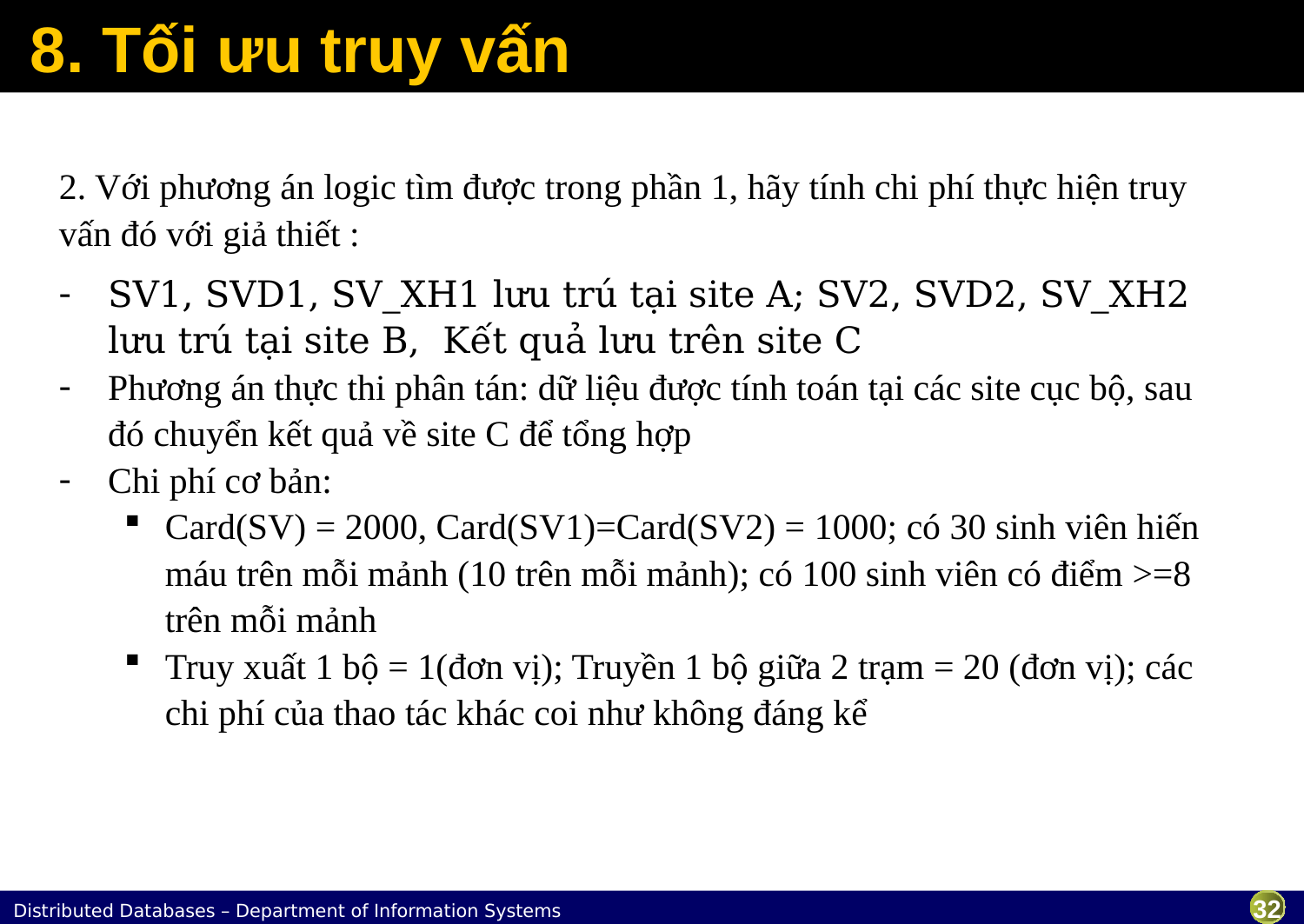

# 8. Tối ưu truy vấn
2. Với phương án logic tìm được trong phần 1, hãy tính chi phí thực hiện truy vấn đó với giả thiết :
SV1, SVD1, SV_XH1 lưu trú tại site A; SV2, SVD2, SV_XH2 lưu trú tại site B,  Kết quả lưu trên site C
Phương án thực thi phân tán: dữ liệu được tính toán tại các site cục bộ, sau đó chuyển kết quả về site C để tổng hợp
Chi phí cơ bản:
Card(SV) = 2000, Card(SV1)=Card(SV2) = 1000; có 30 sinh viên hiến máu trên mỗi mảnh (10 trên mỗi mảnh); có 100 sinh viên có điểm >=8 trên mỗi mảnh
Truy xuất 1 bộ = 1(đơn vị); Truyền 1 bộ giữa 2 trạm = 20 (đơn vị); các chi phí của thao tác khác coi như không đáng kể